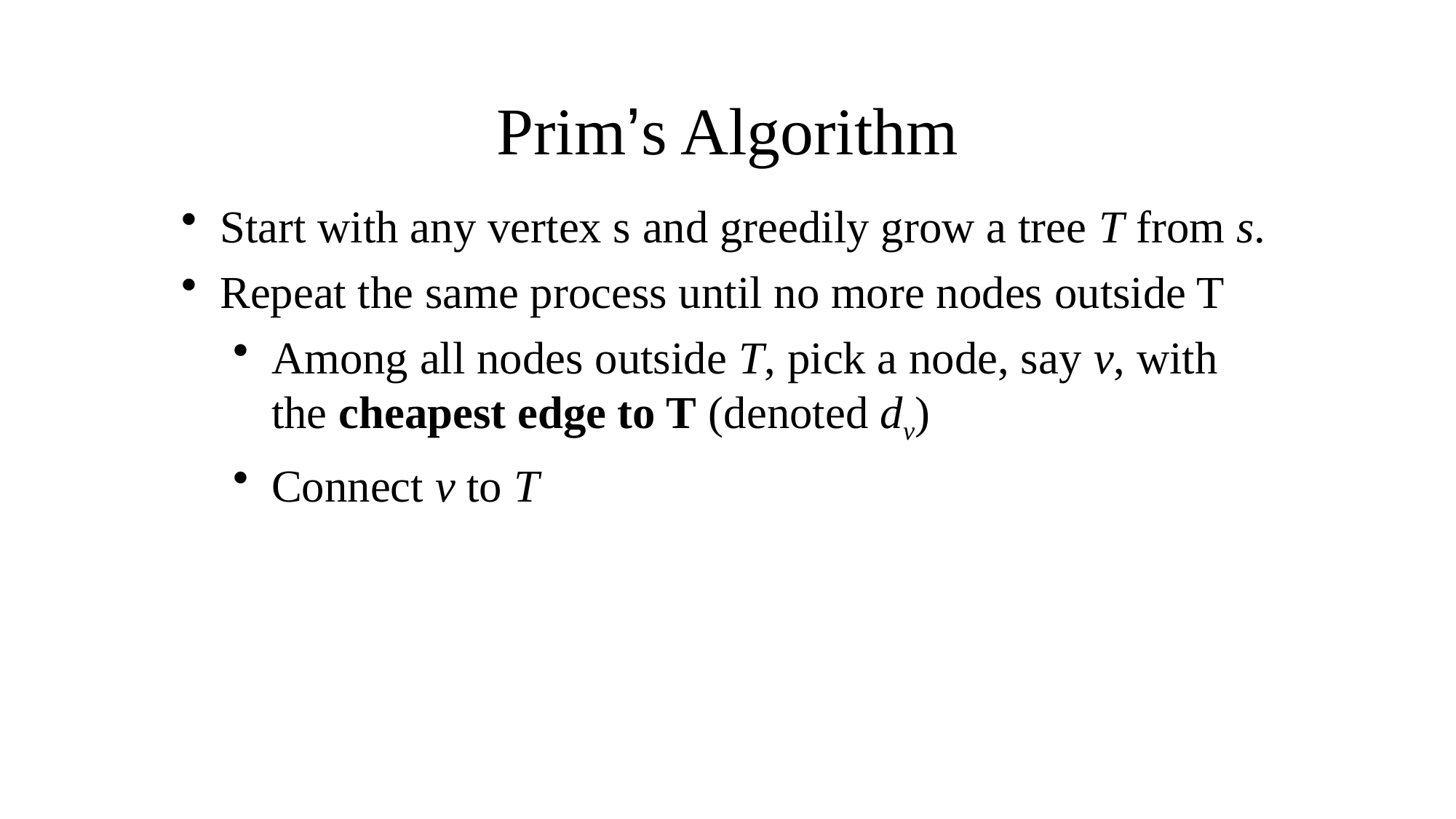

# Prim’s Algorithm
Start with any vertex s and greedily grow a tree T from s.
Repeat the same process until no more nodes outside T
Among all nodes outside T, pick a node, say v, with the cheapest edge to T (denoted dv)
Connect v to T